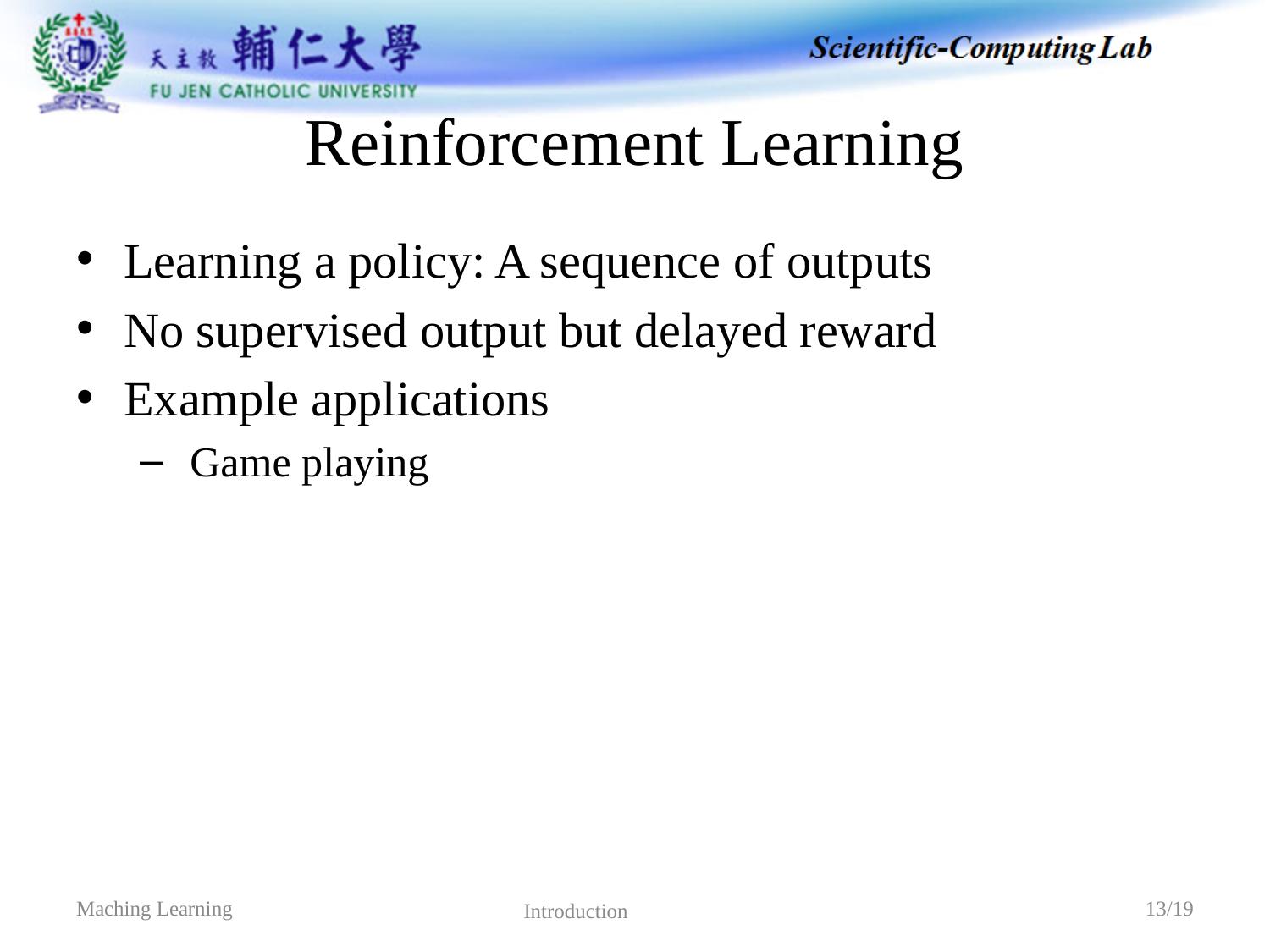

# Reinforcement Learning
Learning a policy: A sequence of outputs
No supervised output but delayed reward
Example applications
 Game playing
Maching Learning
13/19
Introduction